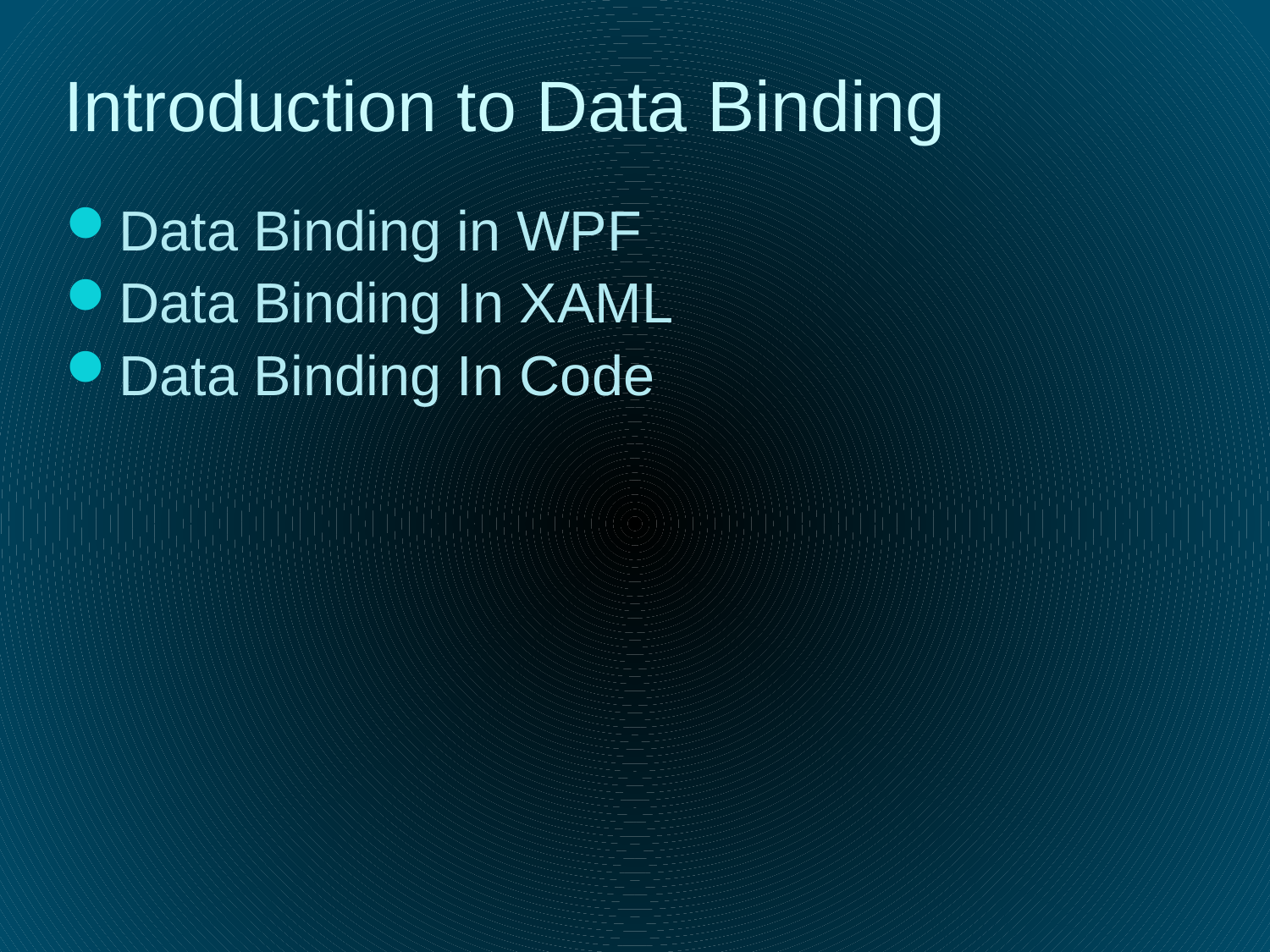

# Introduction to Data Binding
Data Binding in WPF
Data Binding In XAML
Data Binding In Code